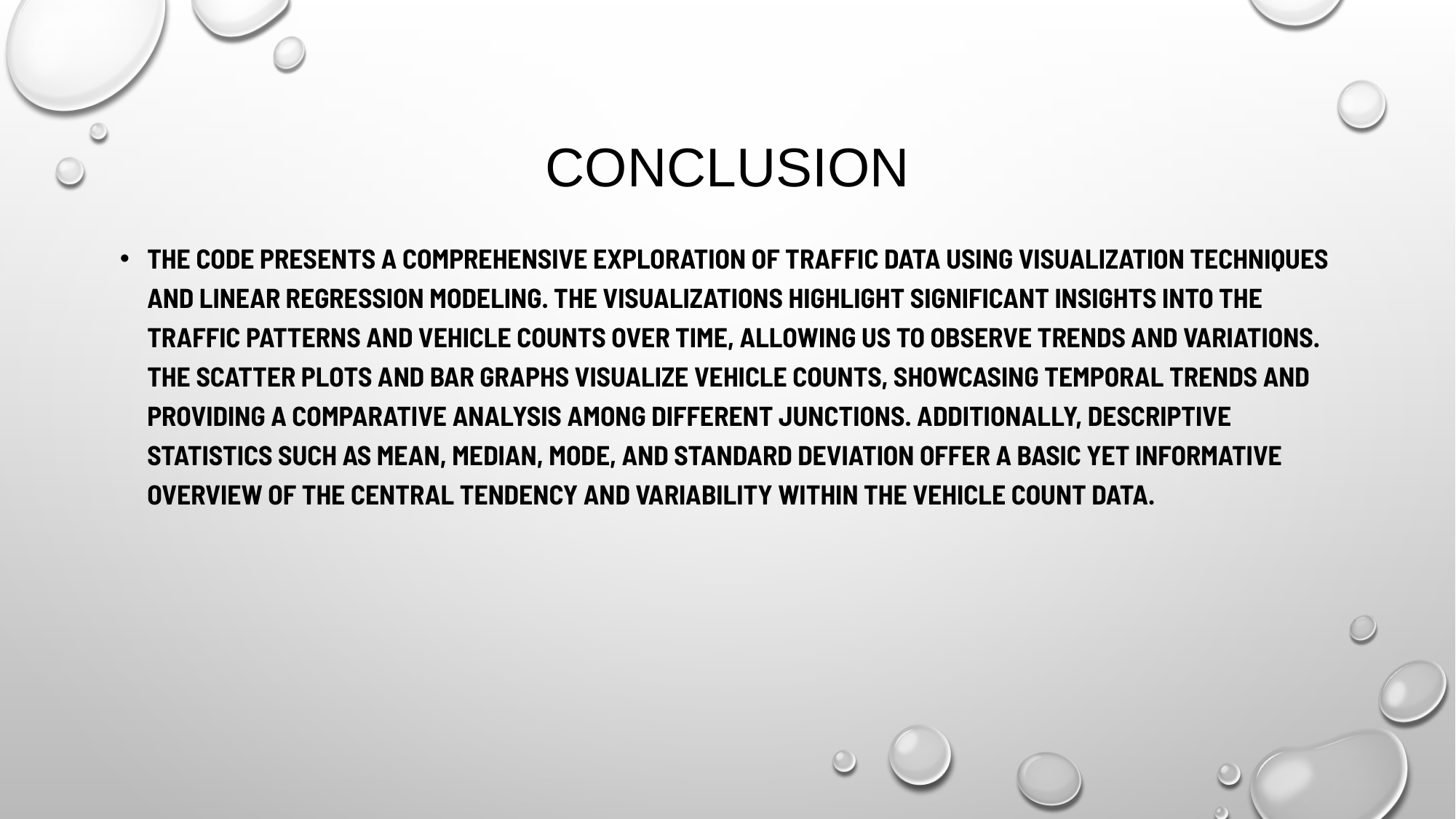

# CONCLUSION
The code presents a comprehensive exploration of traffic data using visualization techniques and linear regression modeling. The visualizations highlight significant insights into the traffic patterns and vehicle counts over time, allowing us to observe trends and variations. The scatter plots and bar graphs visualize vehicle counts, showcasing temporal trends and providing a comparative analysis among different junctions. Additionally, descriptive statistics such as mean, median, mode, and standard deviation offer a basic yet informative overview of the central tendency and variability within the vehicle count data.